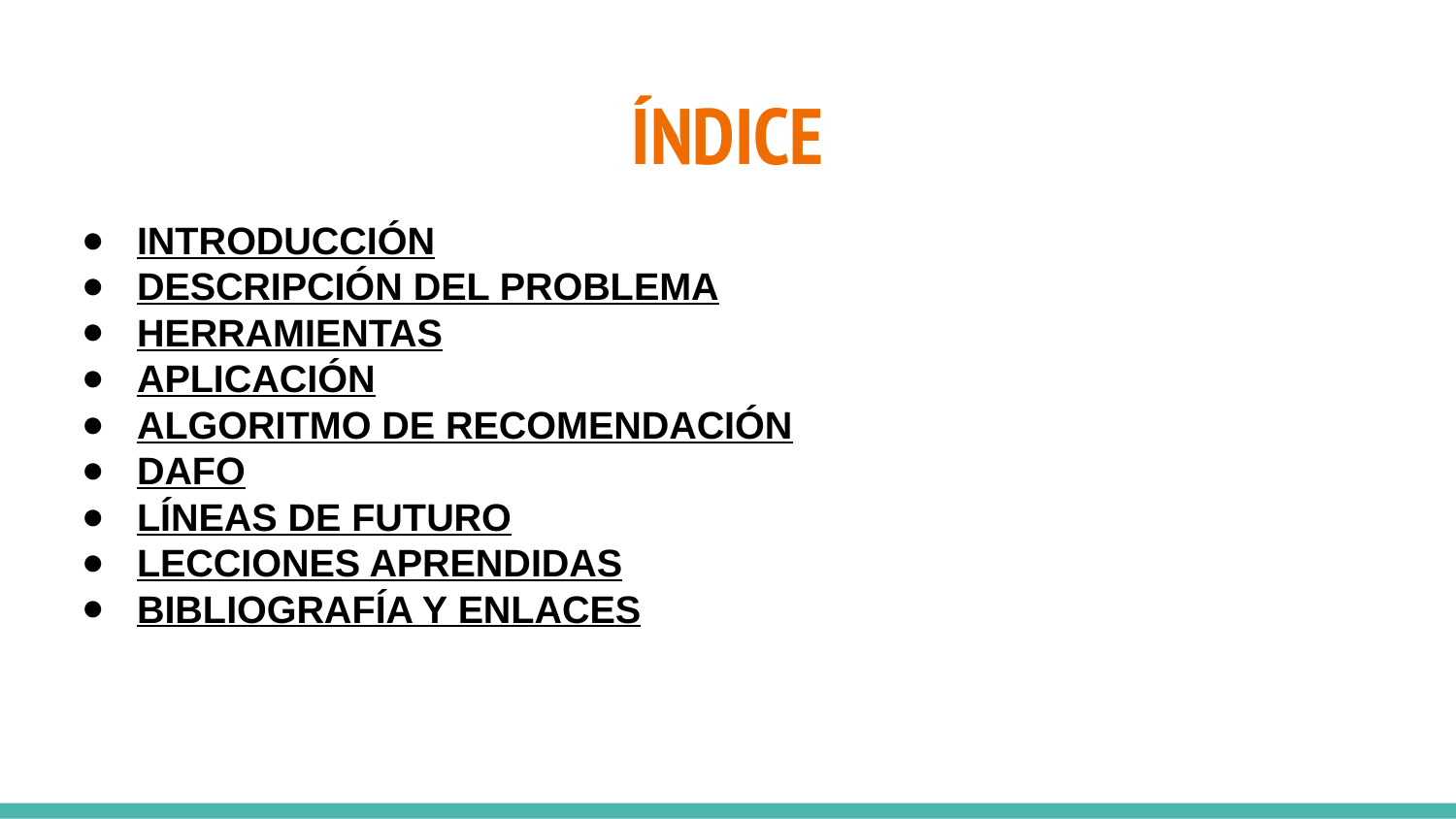

# ÍNDICE
INTRODUCCIÓN
DESCRIPCIÓN DEL PROBLEMA
HERRAMIENTAS
APLICACIÓN
ALGORITMO DE RECOMENDACIÓN
DAFO
LÍNEAS DE FUTURO
LECCIONES APRENDIDAS
BIBLIOGRAFÍA Y ENLACES